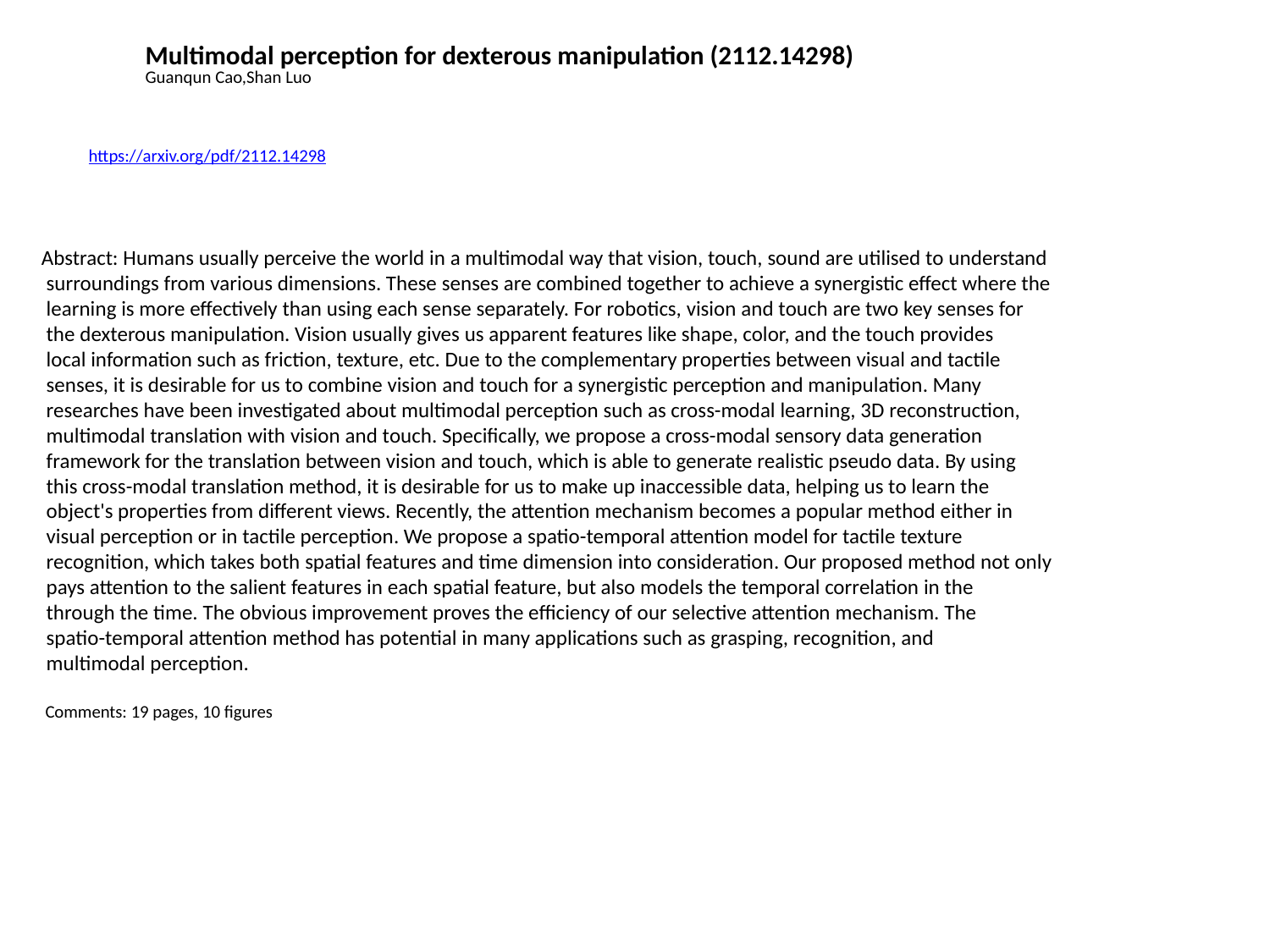

Multimodal perception for dexterous manipulation (2112.14298)
Guanqun Cao,Shan Luo

https://arxiv.org/pdf/2112.14298

Abstract: Humans usually perceive the world in a multimodal way that vision, touch, sound are utilised to understand
 surroundings from various dimensions. These senses are combined together to achieve a synergistic effect where the
 learning is more effectively than using each sense separately. For robotics, vision and touch are two key senses for
 the dexterous manipulation. Vision usually gives us apparent features like shape, color, and the touch provides
 local information such as friction, texture, etc. Due to the complementary properties between visual and tactile
 senses, it is desirable for us to combine vision and touch for a synergistic perception and manipulation. Many
 researches have been investigated about multimodal perception such as cross-modal learning, 3D reconstruction,
 multimodal translation with vision and touch. Specifically, we propose a cross-modal sensory data generation
 framework for the translation between vision and touch, which is able to generate realistic pseudo data. By using
 this cross-modal translation method, it is desirable for us to make up inaccessible data, helping us to learn the
 object's properties from different views. Recently, the attention mechanism becomes a popular method either in
 visual perception or in tactile perception. We propose a spatio-temporal attention model for tactile texture
 recognition, which takes both spatial features and time dimension into consideration. Our proposed method not only
 pays attention to the salient features in each spatial feature, but also models the temporal correlation in the
 through the time. The obvious improvement proves the efficiency of our selective attention mechanism. The
 spatio-temporal attention method has potential in many applications such as grasping, recognition, and
 multimodal perception.
 Comments: 19 pages, 10 figures